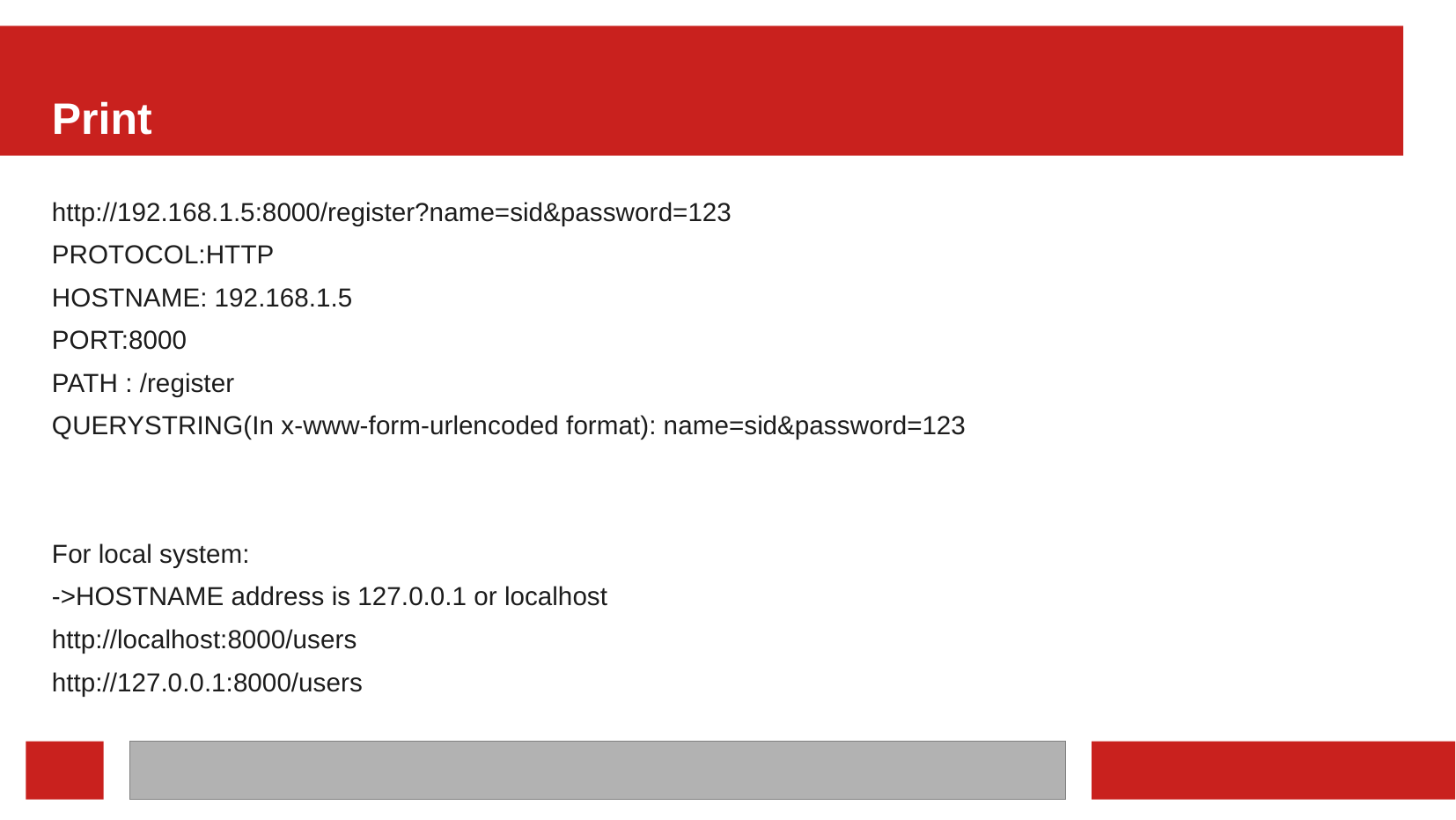

Print
http://192.168.1.5:8000/register?name=sid&password=123
PROTOCOL:HTTP
HOSTNAME: 192.168.1.5
PORT:8000
PATH : /register
QUERYSTRING(In x-www-form-urlencoded format): name=sid&password=123

For local system:
->HOSTNAME address is 127.0.0.1 or localhost
http://localhost:8000/users
http://127.0.0.1:8000/users